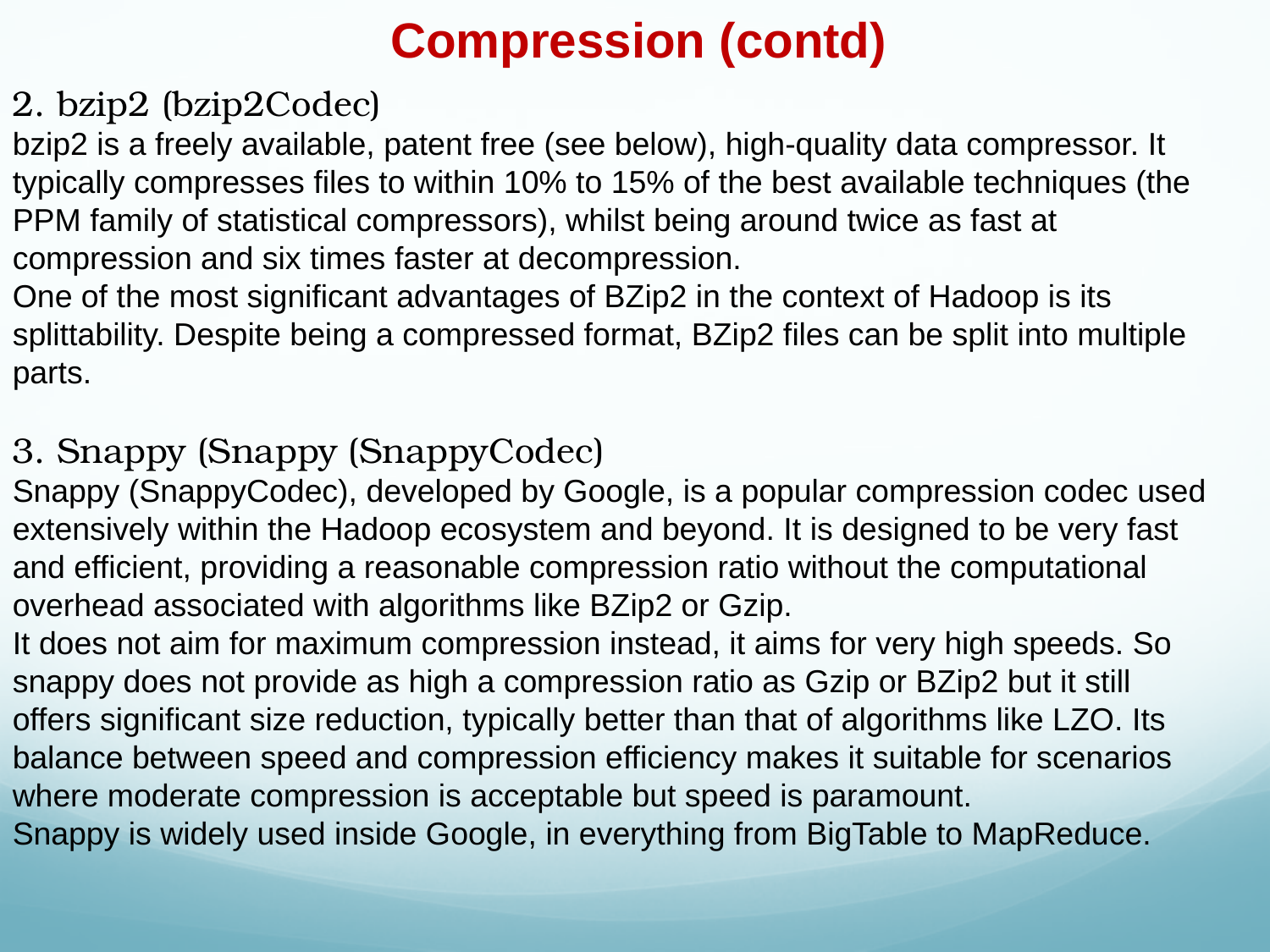

Compression (contd)
2. bzip2 (bzip2Codec)
bzip2 is a freely available, patent free (see below), high-quality data compressor. It typically compresses files to within 10% to 15% of the best available techniques (the PPM family of statistical compressors), whilst being around twice as fast at compression and six times faster at decompression.
One of the most significant advantages of BZip2 in the context of Hadoop is its splittability. Despite being a compressed format, BZip2 files can be split into multiple parts.

3. Snappy (Snappy (SnappyCodec)
Snappy (SnappyCodec), developed by Google, is a popular compression codec used extensively within the Hadoop ecosystem and beyond. It is designed to be very fast and efficient, providing a reasonable compression ratio without the computational overhead associated with algorithms like BZip2 or Gzip.
It does not aim for maximum compression instead, it aims for very high speeds. So snappy does not provide as high a compression ratio as Gzip or BZip2 but it still offers significant size reduction, typically better than that of algorithms like LZO. Its balance between speed and compression efficiency makes it suitable for scenarios where moderate compression is acceptable but speed is paramount.
Snappy is widely used inside Google, in everything from BigTable to MapReduce.